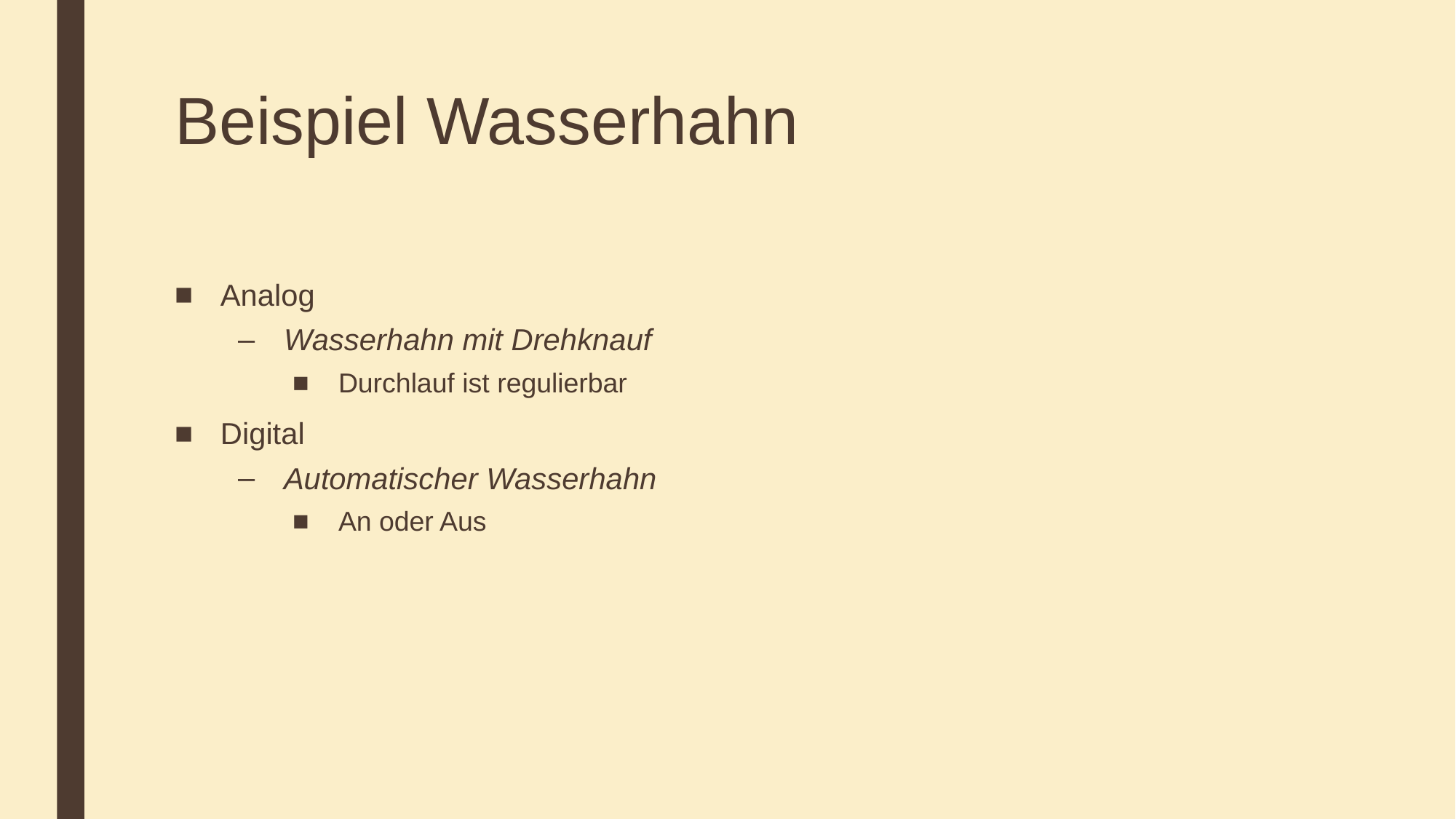

# Beispiel Wasserhahn
Analog
Wasserhahn mit Drehknauf
Durchlauf ist regulierbar
Digital
Automatischer Wasserhahn
An oder Aus